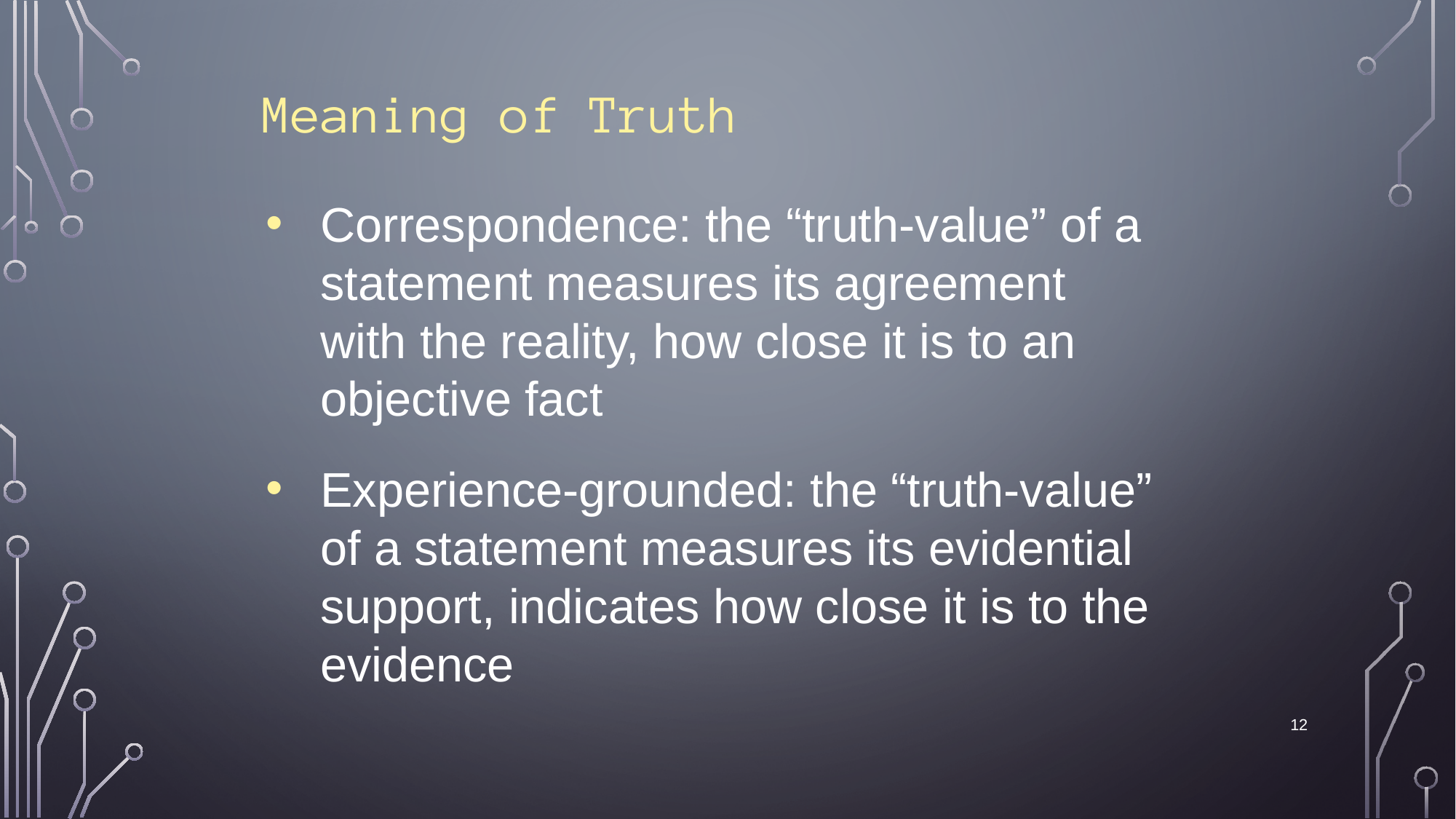

Meaning of Truth
Correspondence: the “truth-value” of a statement measures its agreement with the reality, how close it is to an objective fact
Experience-grounded: the “truth-value” of a statement measures its evidential support, indicates how close it is to the evidence

12